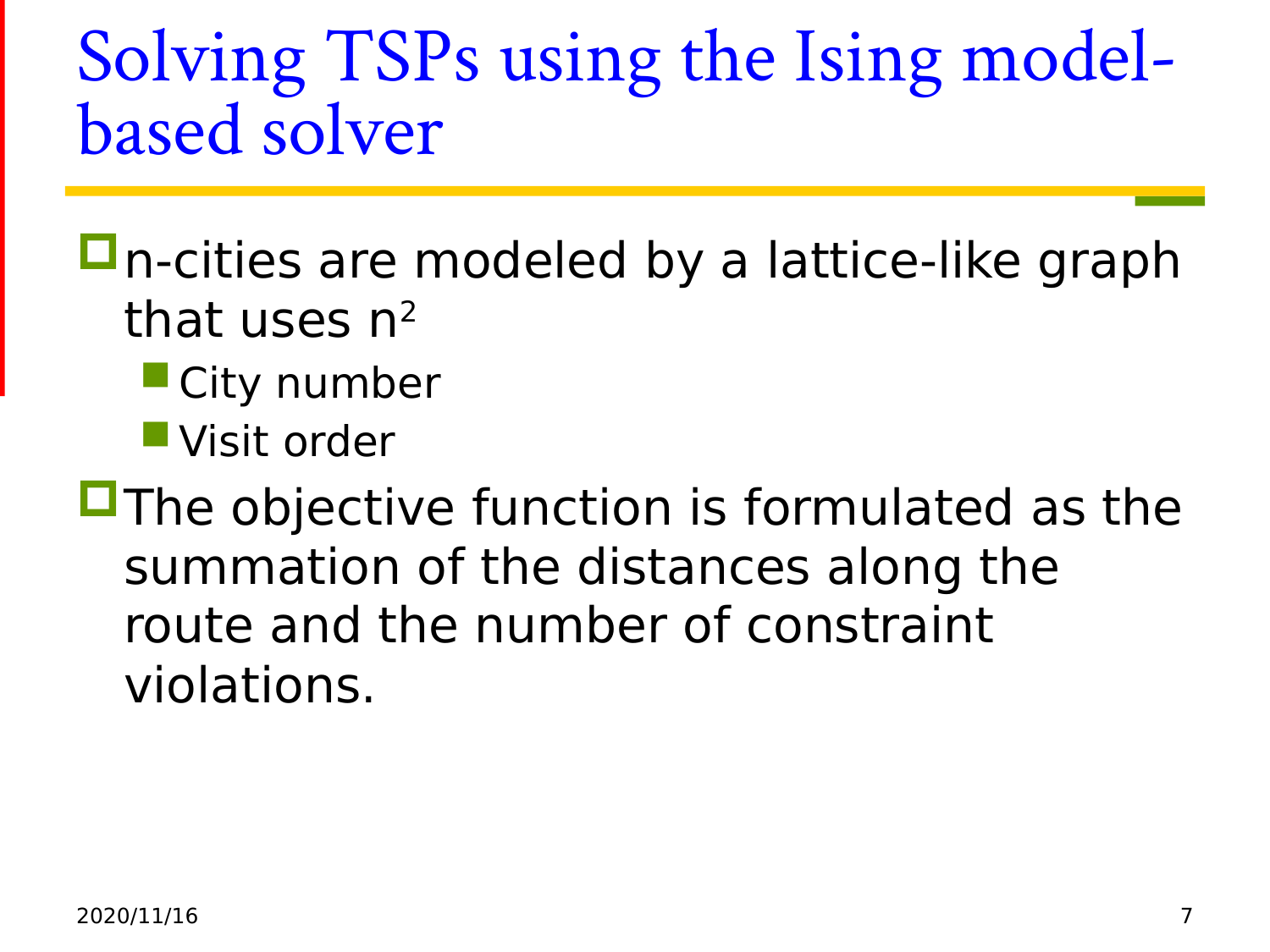

# Solving TSPs using the Ising model-based solver
n-cities are modeled by a lattice-like graph that uses n2
City number
Visit order
The objective function is formulated as the summation of the distances along the route and the number of constraint violations.
2020/11/16
7